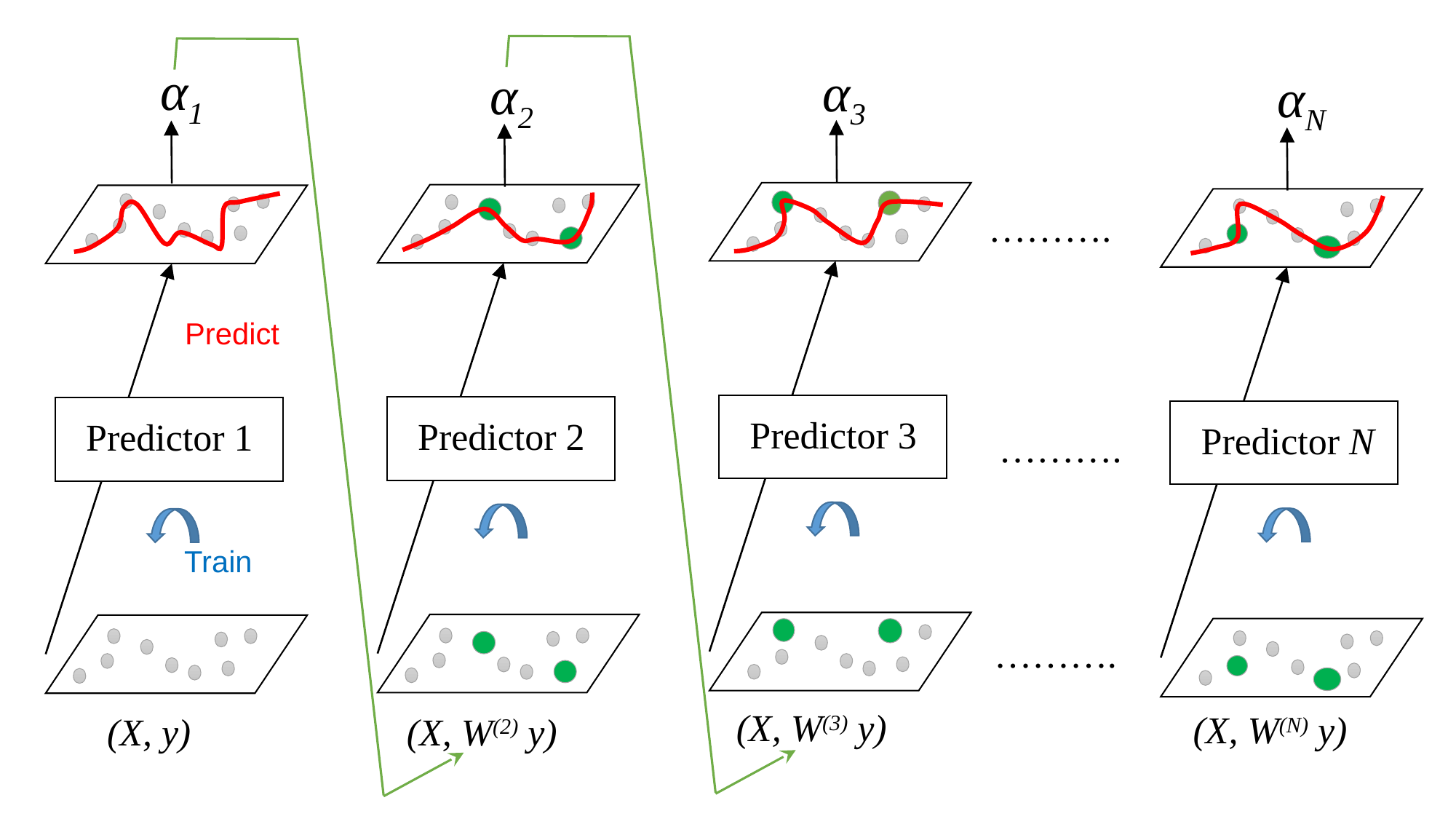

α1
α3
α2
αN

……….

Predict

Predictor 3
Predictor 2
Predictor 1
Predictor N
……….

Train

……….

(X, W(3) y)
(X, W(N) y)
(X, y)
(X, W(2) y)